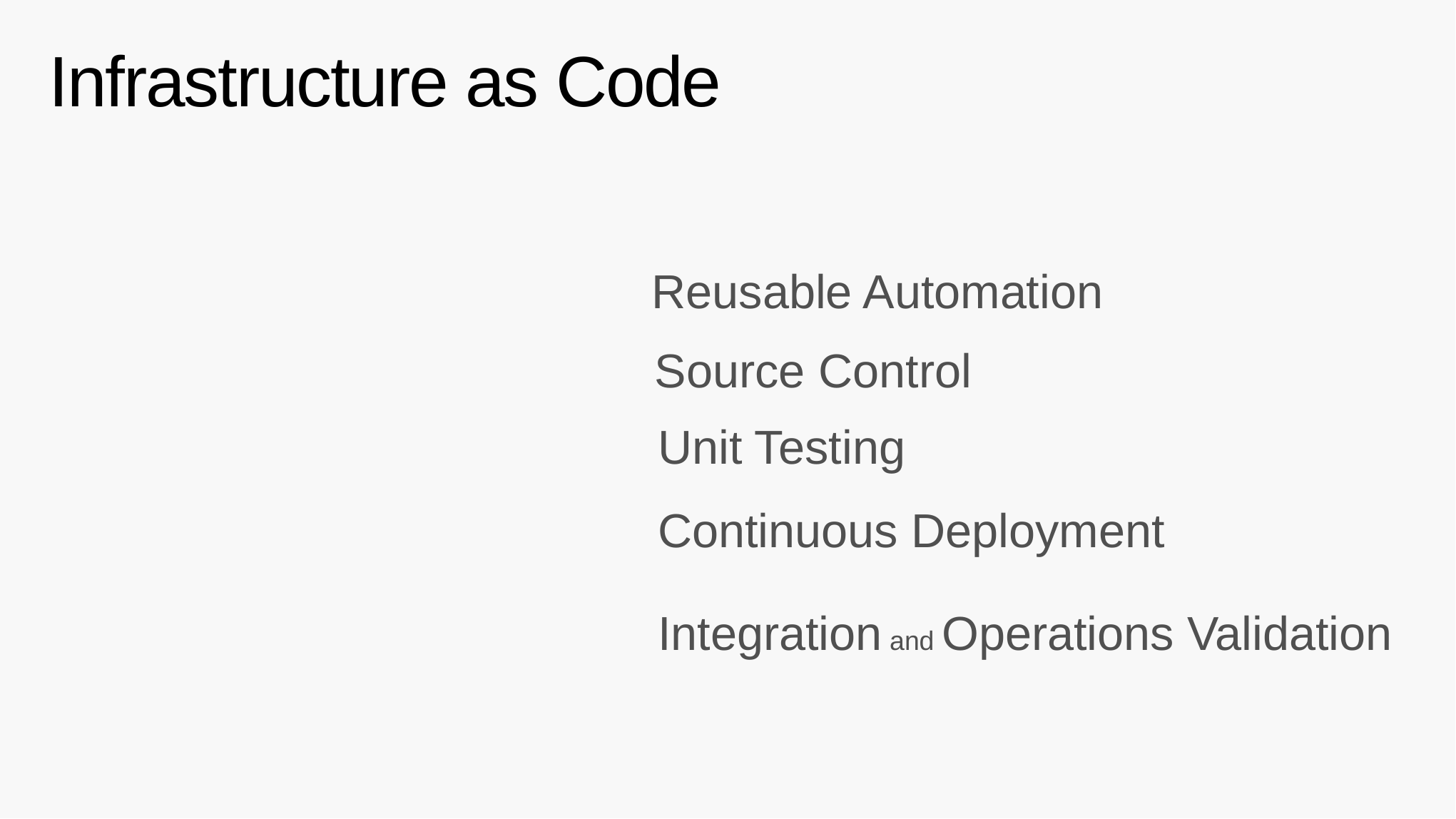

# Infrastructure as Code
Reusable Automation
Source Control
Unit Testing
Continuous Deployment
Integration and Operations Validation